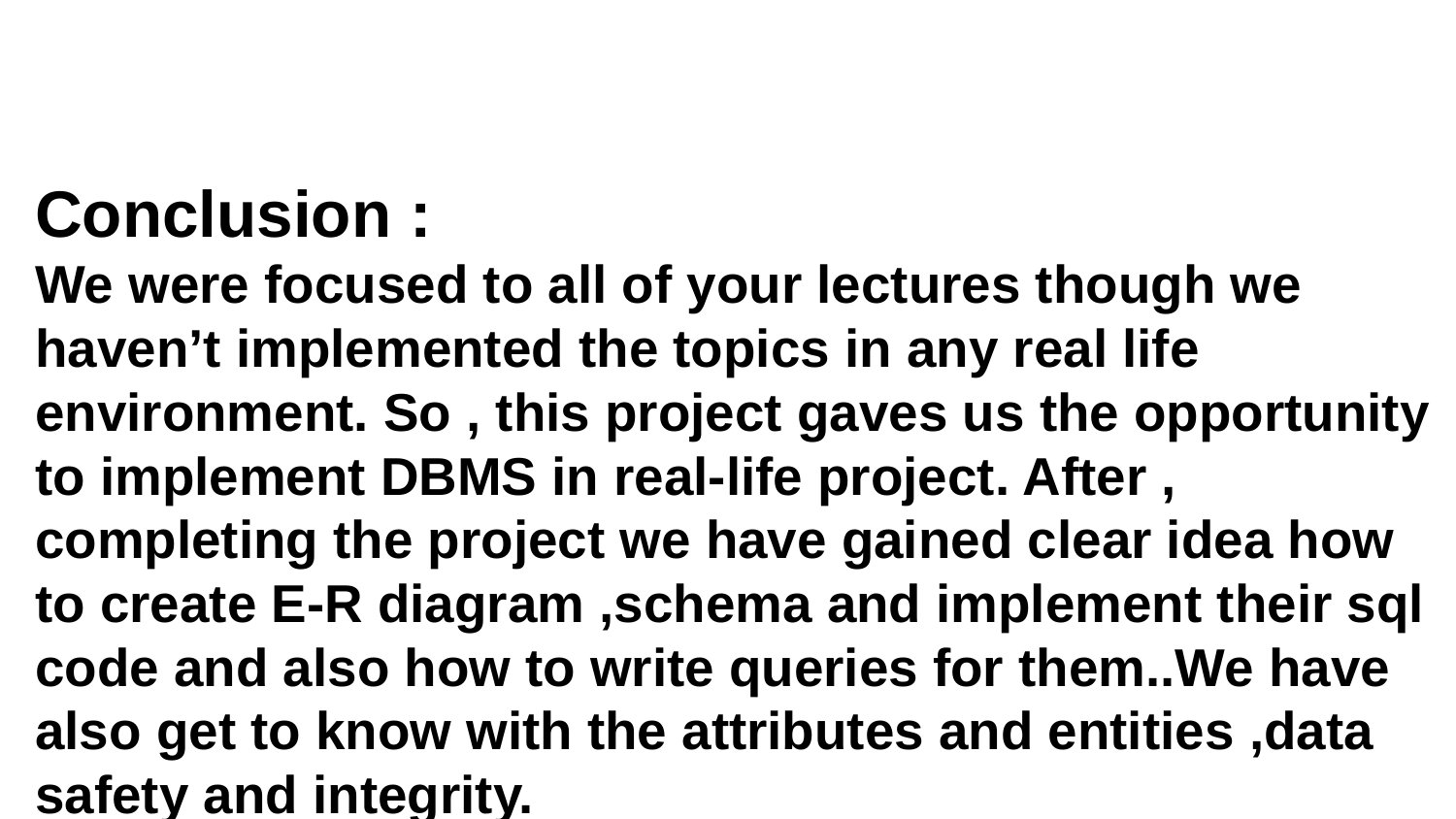

# Conclusion :
We were focused to all of your lectures though we haven’t implemented the topics in any real life environment. So , this project gaves us the opportunity to implement DBMS in real-life project. After , completing the project we have gained clear idea how to create E-R diagram ,schema and implement their sql code and also how to write queries for them..We have also get to know with the attributes and entities ,data safety and integrity.